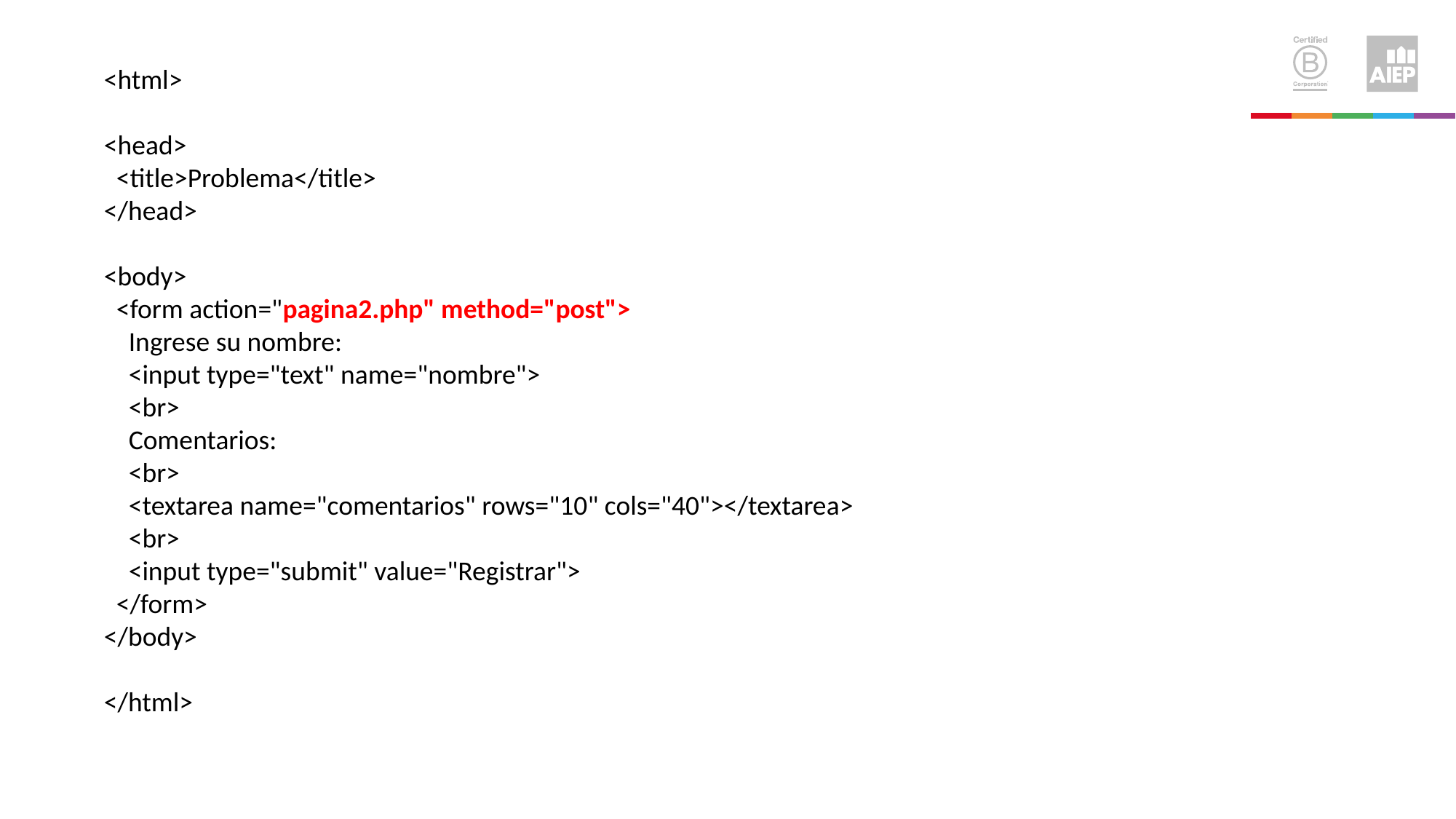

<html>

<head>
  <title>Problema</title>
</head>

<body>
  <form action="pagina2.php" method="post">
    Ingrese su nombre:
    <input type="text" name="nombre">
    <br>
    Comentarios:
    <br>
    <textarea name="comentarios" rows="10" cols="40"></textarea>
    <br>
    <input type="submit" value="Registrar">
  </form>
</body>

</html>